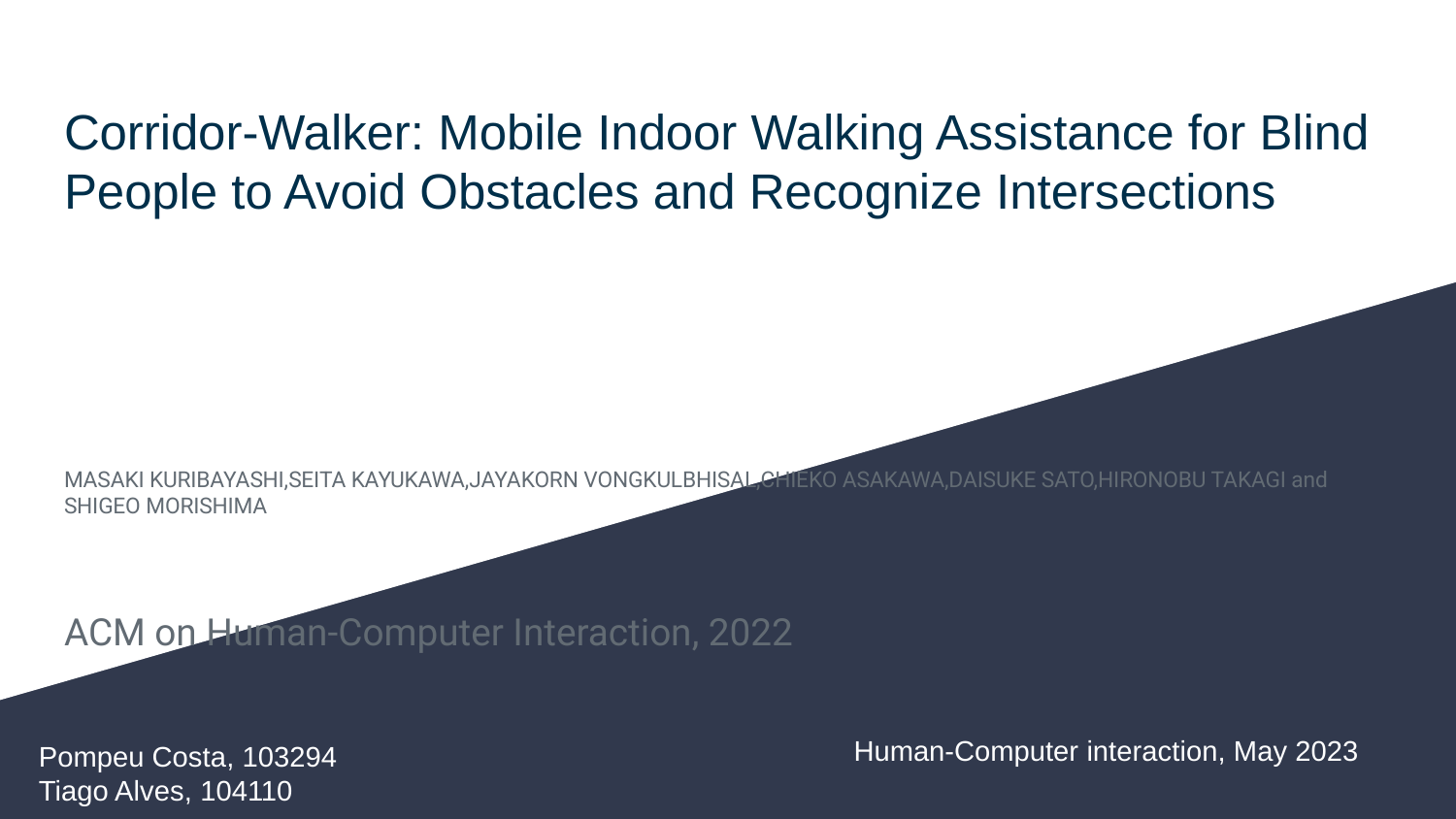

# Corridor-Walker: Mobile Indoor Walking Assistance for Blind
People to Avoid Obstacles and Recognize Intersections
MASAKI KURIBAYASHI,SEITA KAYUKAWA,JAYAKORN VONGKULBHISAL,CHIEKO ASAKAWA,DAISUKE SATO,HIRONOBU TAKAGI and SHIGEO MORISHIMA

ACM on Human-Computer Interaction, 2022
Human-Computer interaction, May 2023
Pompeu Costa, 103294
Tiago Alves, 104110